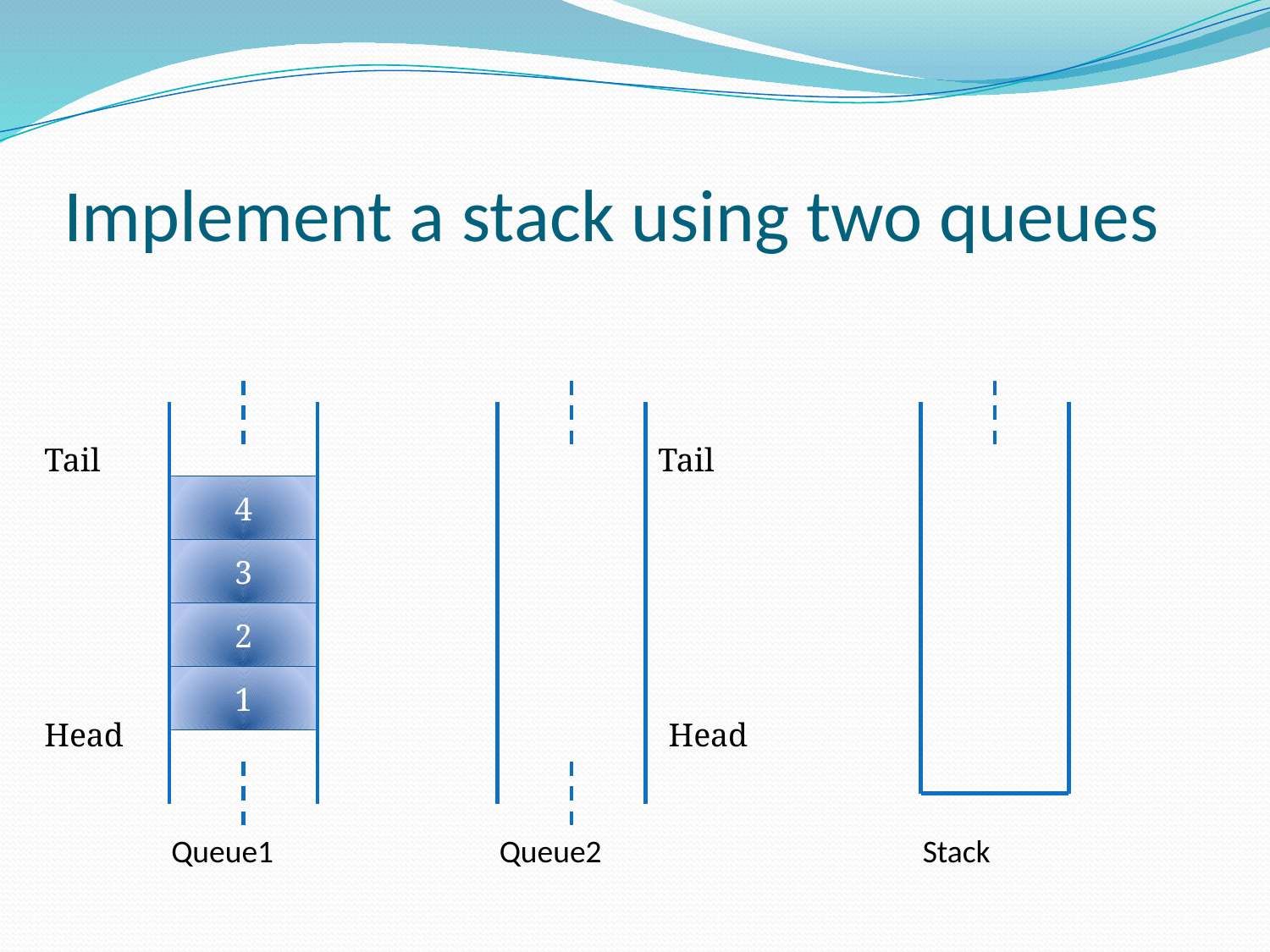

# Implement a stack using two queues
Tail
Tail
4
3
2
1
Head
Head
Queue1
Queue2
Stack